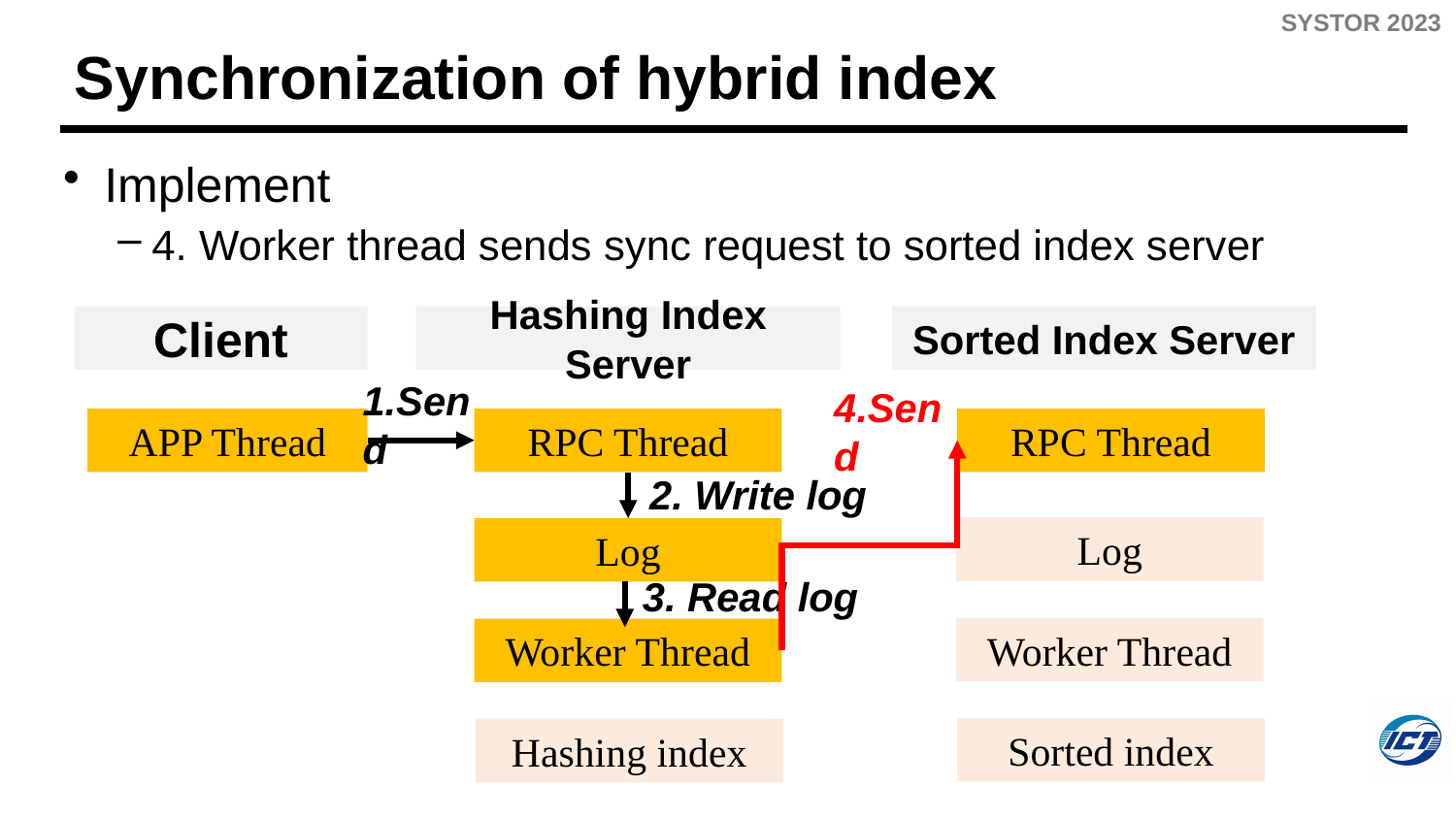

31
# Synchronization of hybrid index
Implement
4. Worker thread sends sync request to sorted index server

Client
Hashing Index Server
Sorted Index Server
1.Send
4.Send
APP Thread
RPC Thread
RPC Thread
Log
Log
Worker Thread
Worker Thread
Sorted index
Hashing index
2. Write log
3. Read log